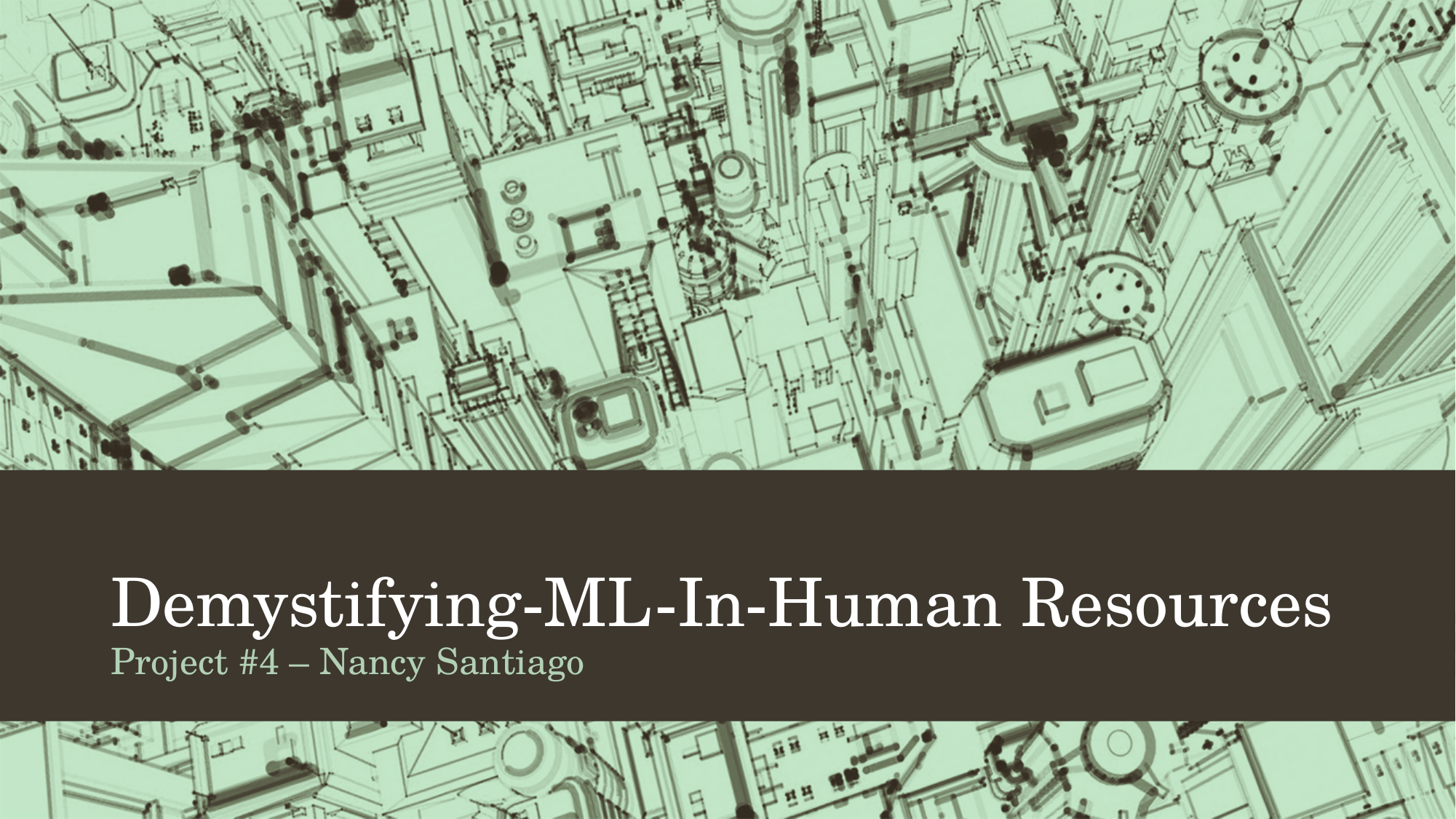

# Demystifying-ML-In-Human Resources
Project #4 – Nancy Santiago